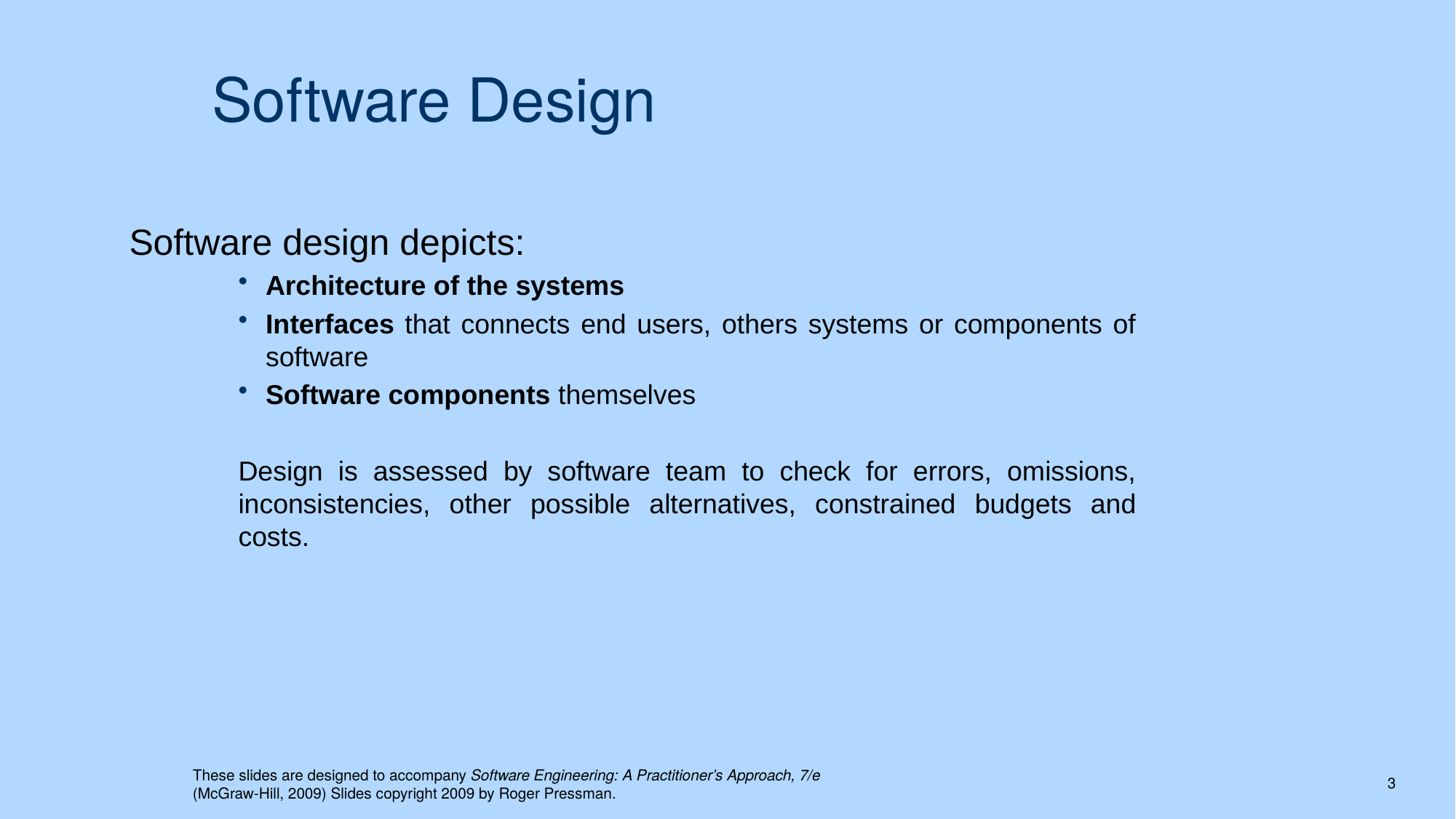

# Software Design

Software design depicts:
Architecture of the systems
Interfaces that connects end users, others systems or components of software
Software components themselves

Design is assessed by software team to check for errors, omissions, inconsistencies, other possible alternatives, constrained budgets and costs.

3
These slides are designed to accompany Software Engineering: A Practitioner’s Approach, 7/e (McGraw-Hill, 2009) Slides copyright 2009 by Roger Pressman.